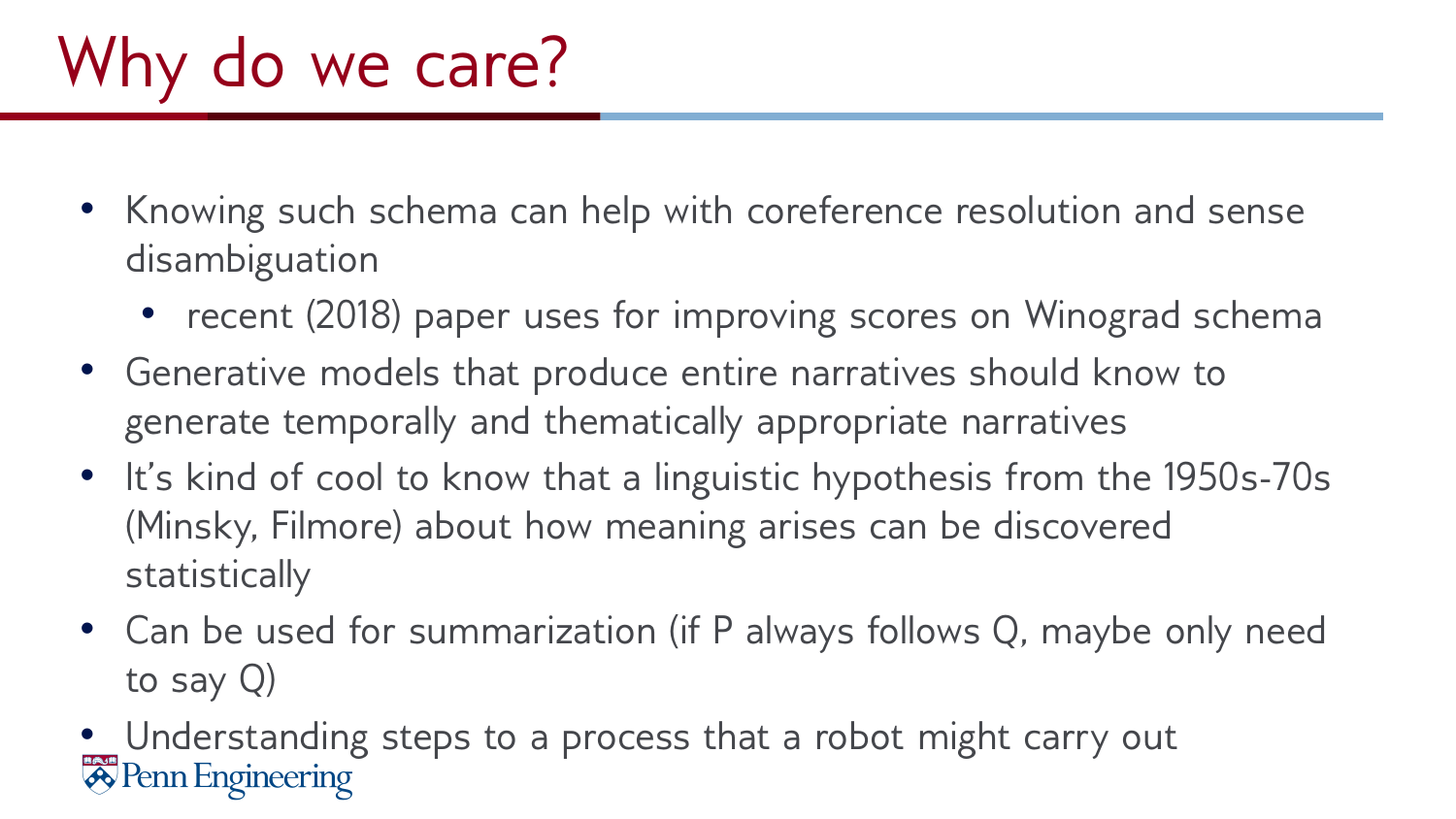

# Why do we care?
Knowing such schema can help with coreference resolution and sense disambiguation
recent (2018) paper uses for improving scores on Winograd schema
Generative models that produce entire narratives should know to generate temporally and thematically appropriate narratives
It’s kind of cool to know that a linguistic hypothesis from the 1950s-70s (Minsky, Filmore) about how meaning arises can be discovered statistically
Can be used for summarization (if P always follows Q, maybe only need to say Q)
Understanding steps to a process that a robot might carry out
3